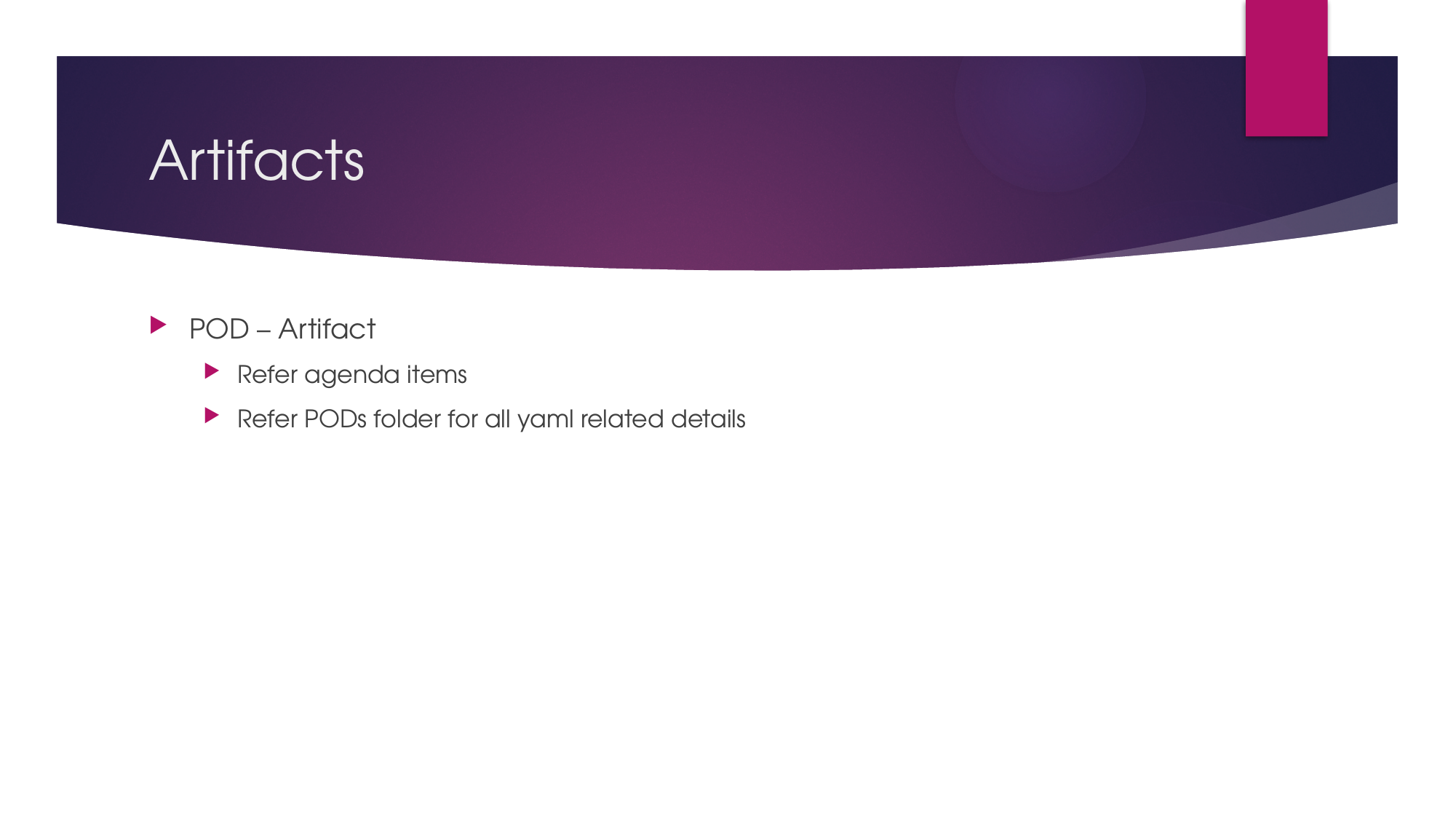

# Artifacts
POD – Artifact
Refer agenda items
Refer PODs folder for all yaml related details